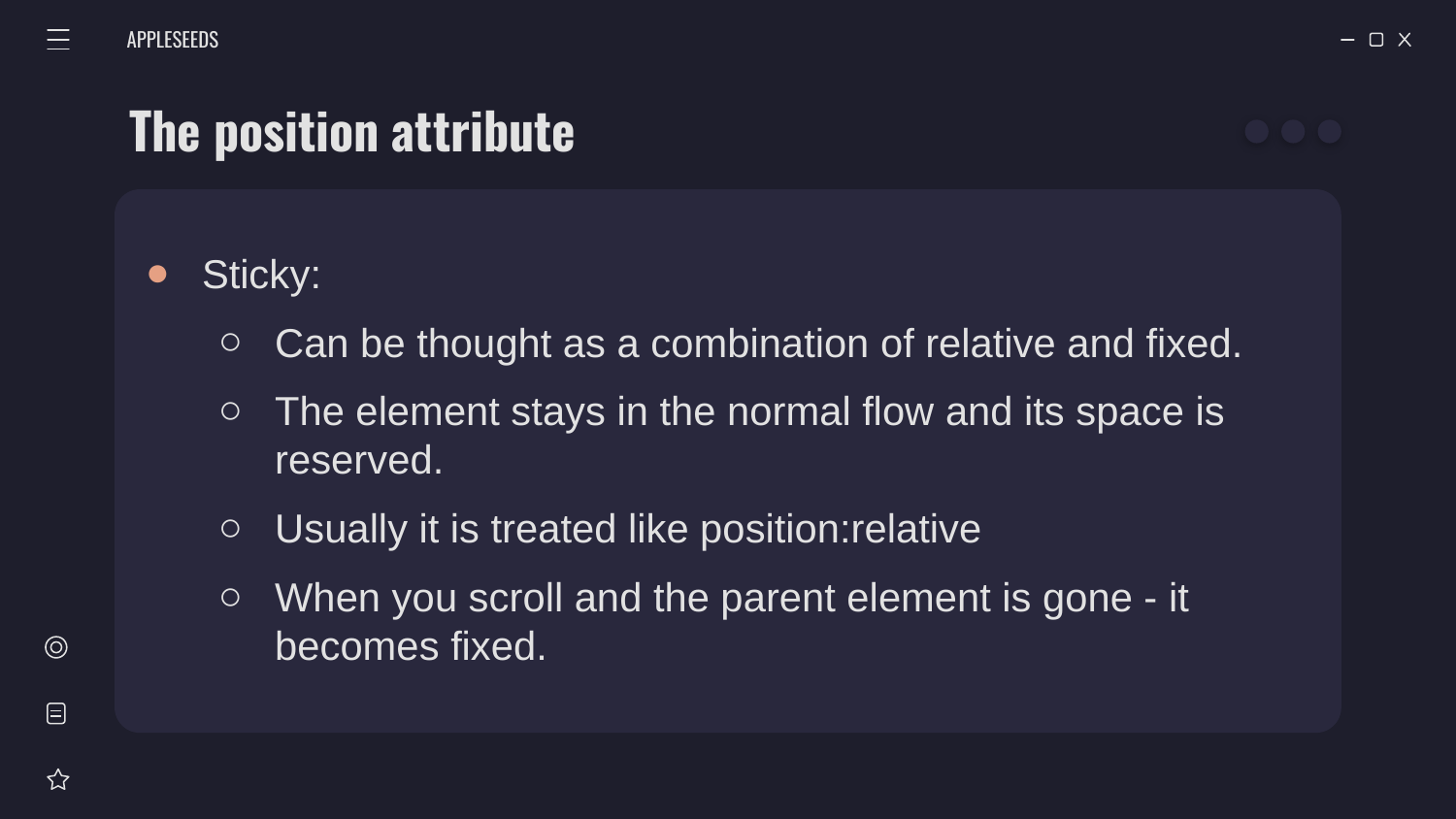

APPLESEEDS

# The position attribute

Sticky:
Can be thought as a combination of relative and fixed.
The element stays in the normal flow and its space is reserved.
Usually it is treated like position:relative
When you scroll and the parent element is gone - it becomes fixed.